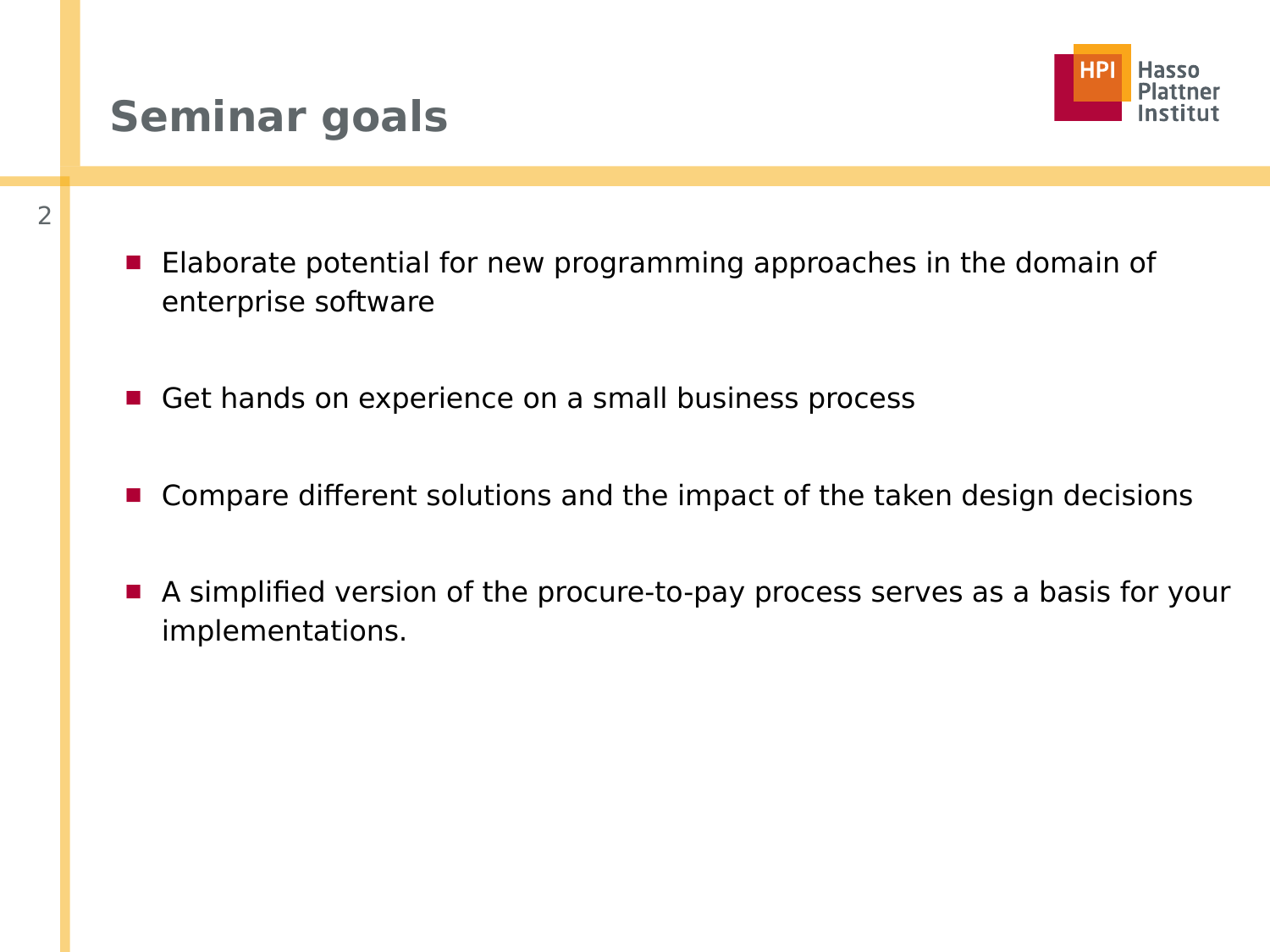

# Seminar goals
2
Elaborate potential for new programming approaches in the domain of enterprise software

Get hands on experience on a small business process

Compare different solutions and the impact of the taken design decisions

A simplified version of the procure-to-pay process serves as a basis for your implementations.